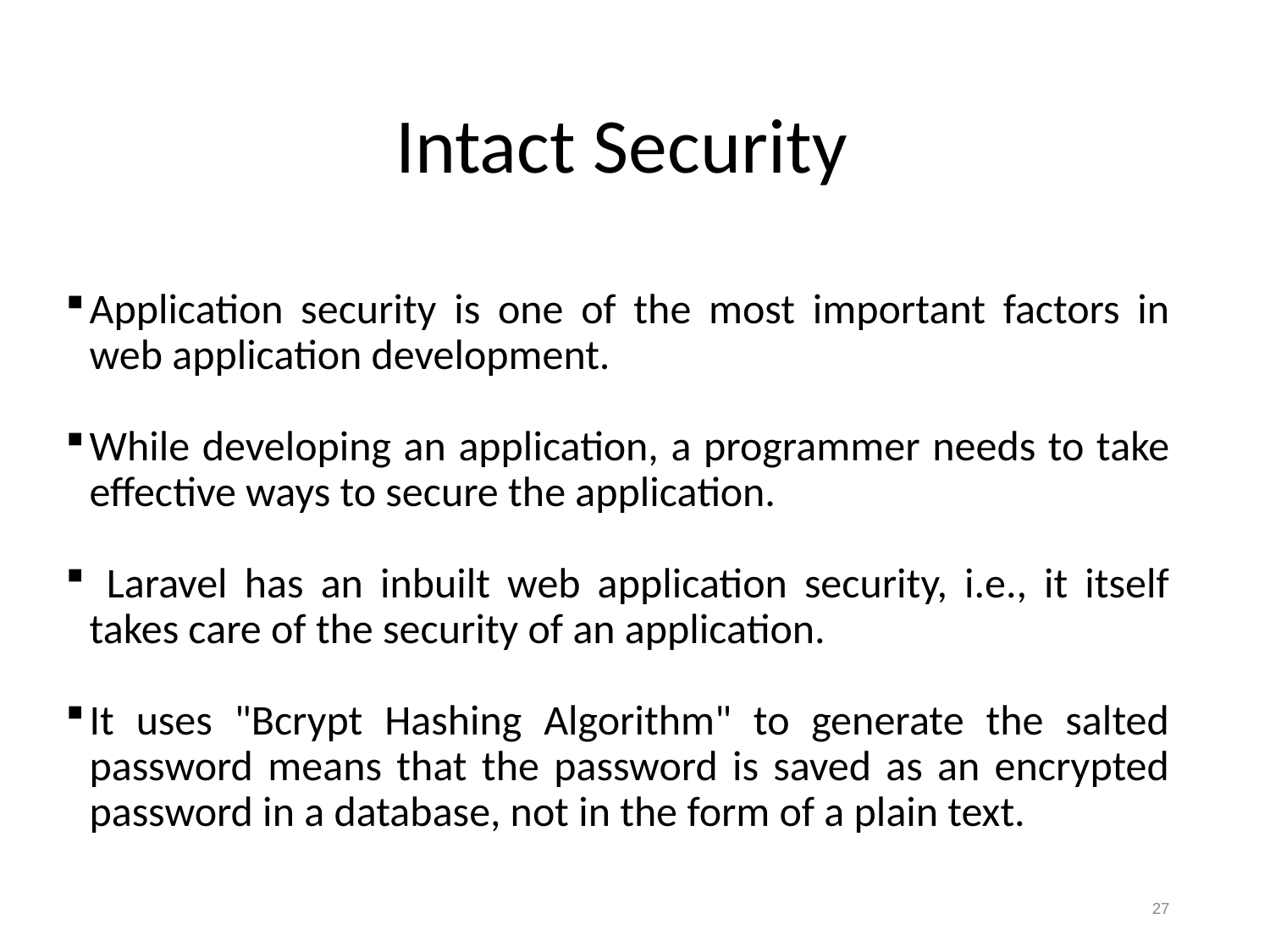

Intact Security

Application security is one of the most important factors in web application development.

While developing an application, a programmer needs to take effective ways to secure the application.

 Laravel has an inbuilt web application security, i.e., it itself takes care of the security of an application.

It uses "Bcrypt Hashing Algorithm" to generate the salted password means that the password is saved as an encrypted password in a database, not in the form of a plain text.
27